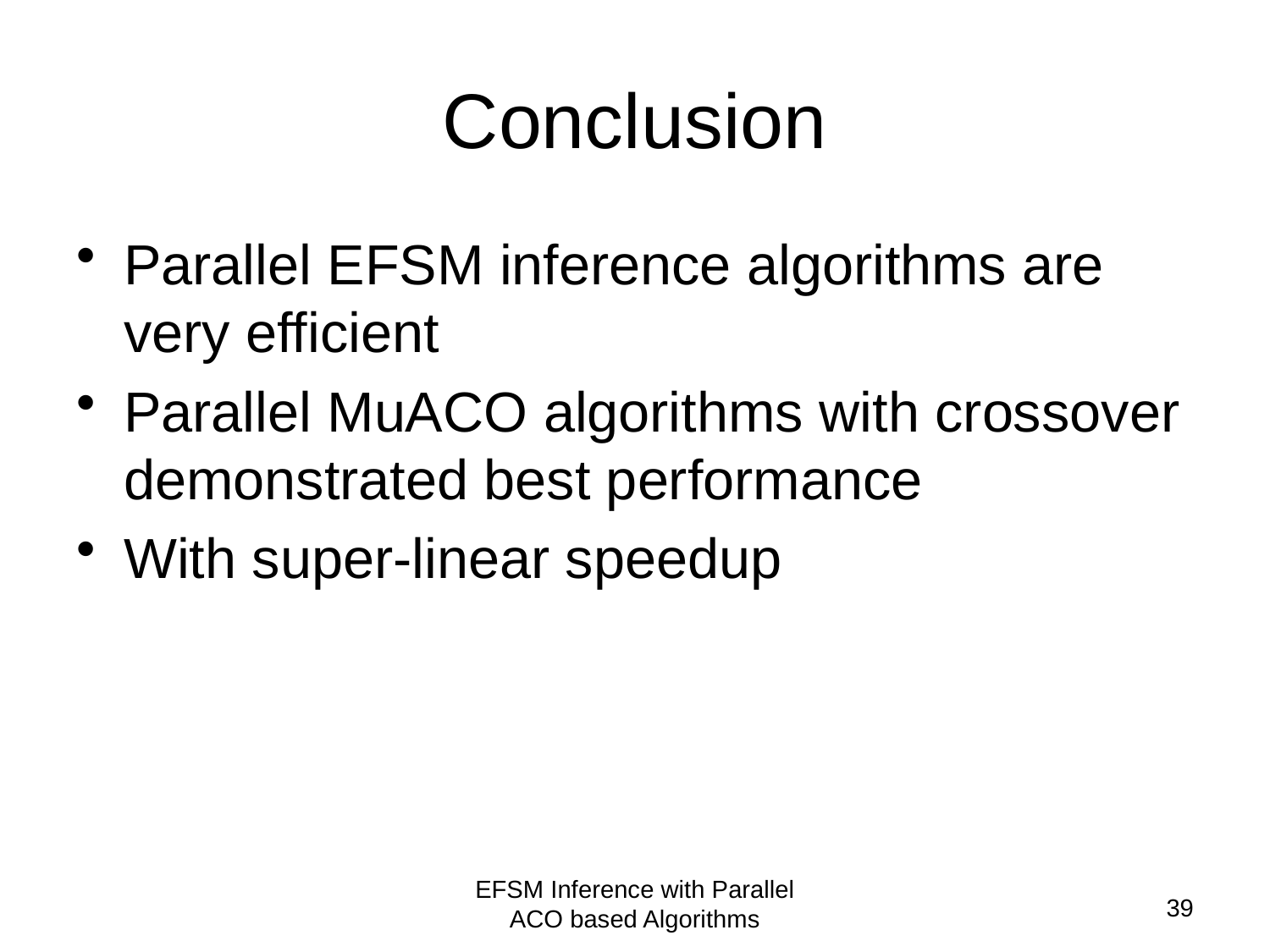

# Conclusion
Parallel EFSM inference algorithms are very efficient
Parallel MuACO algorithms with crossover demonstrated best performance
With super-linear speedup
EFSM Inference with Parallel ACO based Algorithms
39